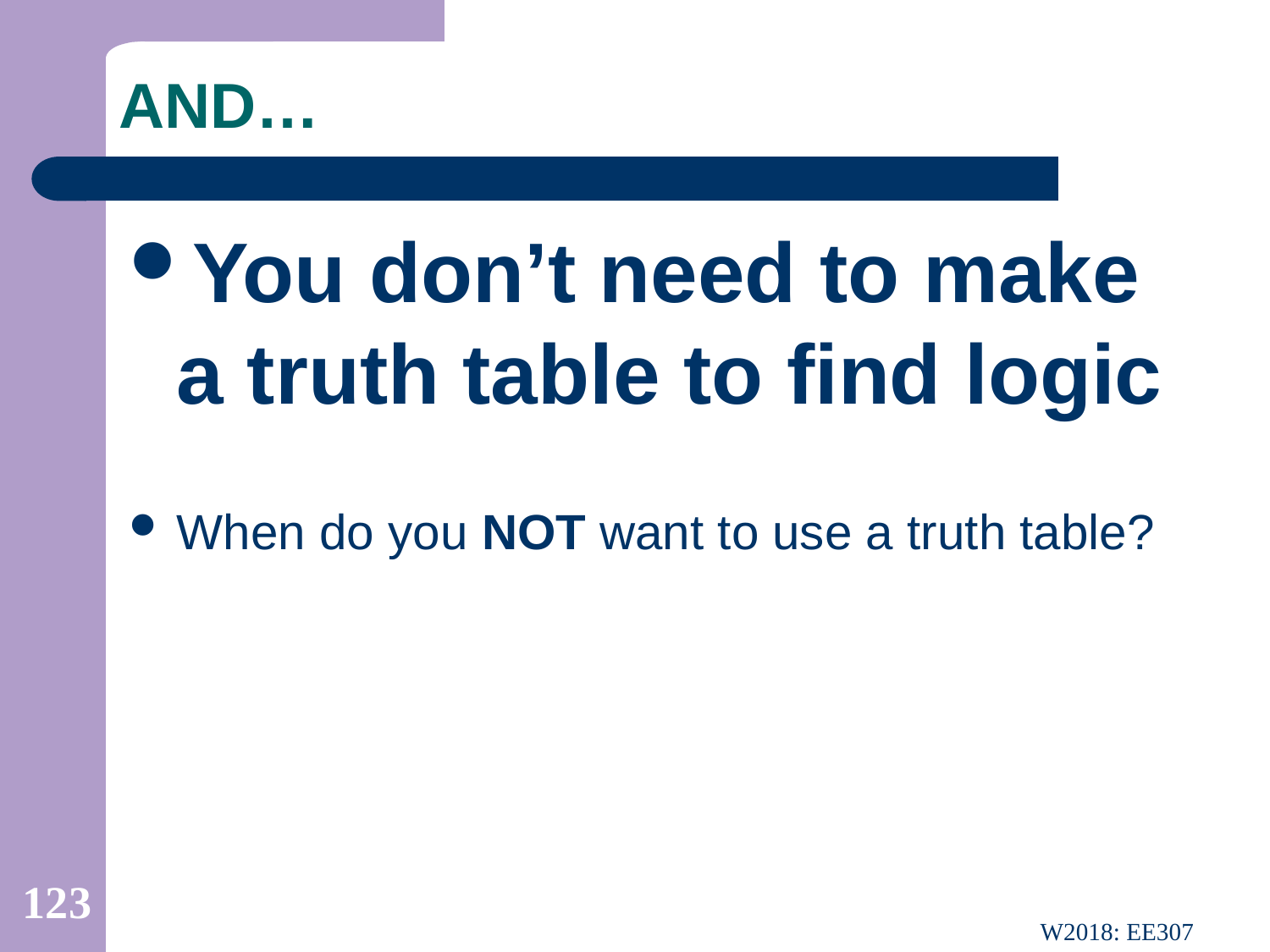

# AND…
You don’t need to make a truth table to find logic

When do you NOT want to use a truth table?
123
W2018: EE307